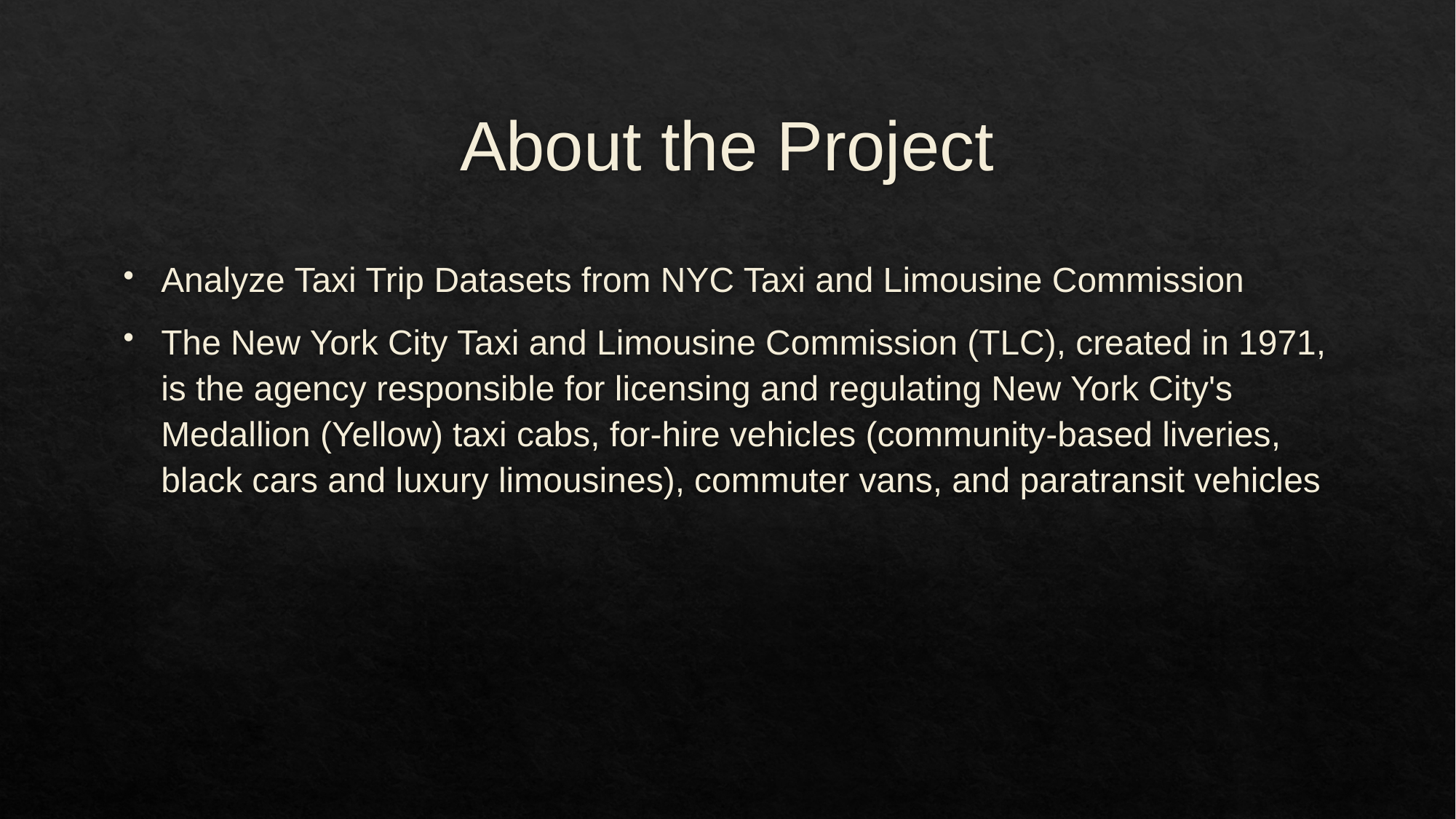

# About the Project
Analyze Taxi Trip Datasets from NYC Taxi and Limousine Commission
The New York City Taxi and Limousine Commission (TLC), created in 1971, is the agency responsible for licensing and regulating New York City's Medallion (Yellow) taxi cabs, for-hire vehicles (community-based liveries, black cars and luxury limousines), commuter vans, and paratransit vehicles